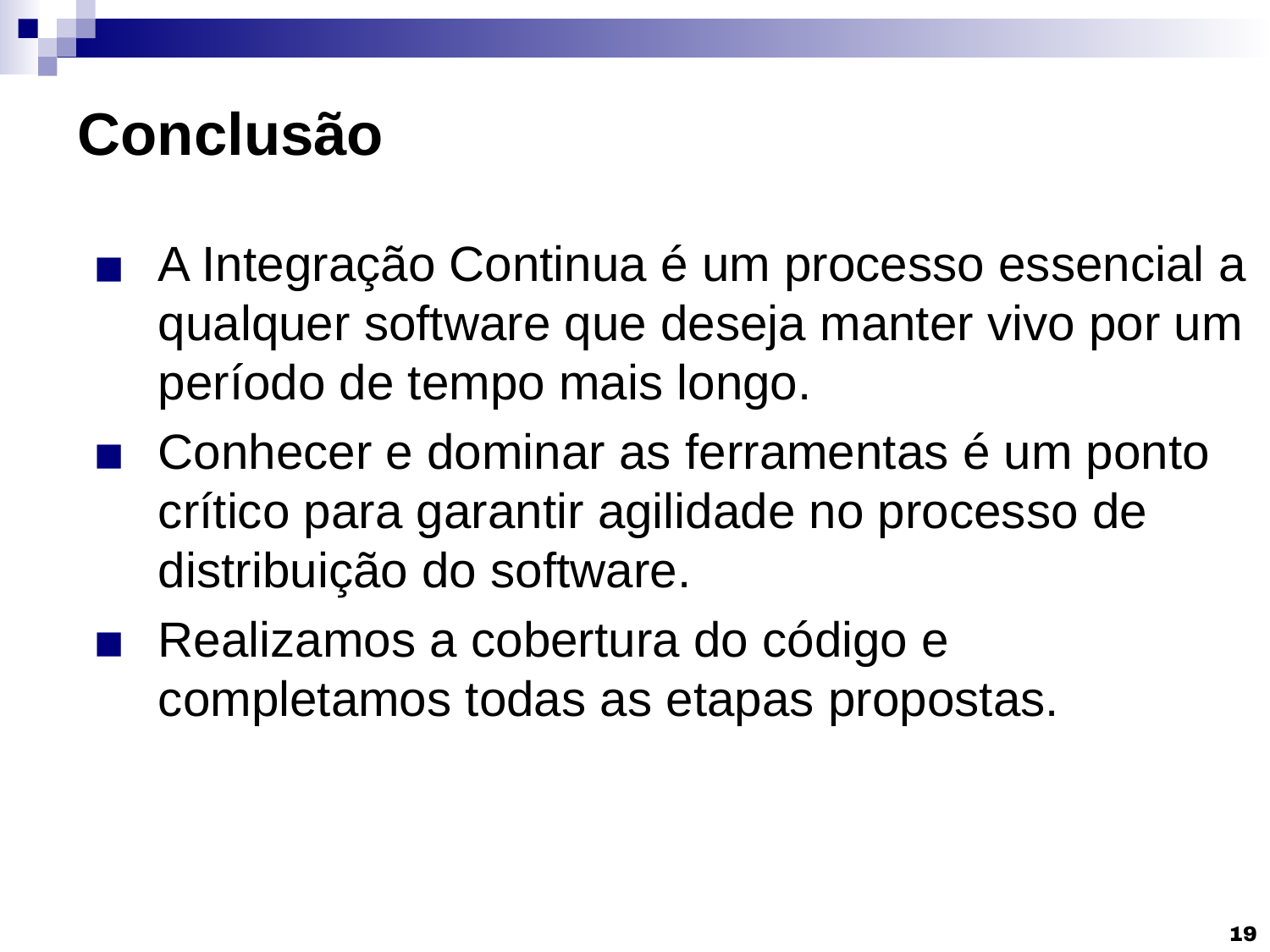

# Conclusão
A Integração Continua é um processo essencial a qualquer software que deseja manter vivo por um período de tempo mais longo.
Conhecer e dominar as ferramentas é um ponto crítico para garantir agilidade no processo de distribuição do software.
Realizamos a cobertura do código e completamos todas as etapas propostas.

19